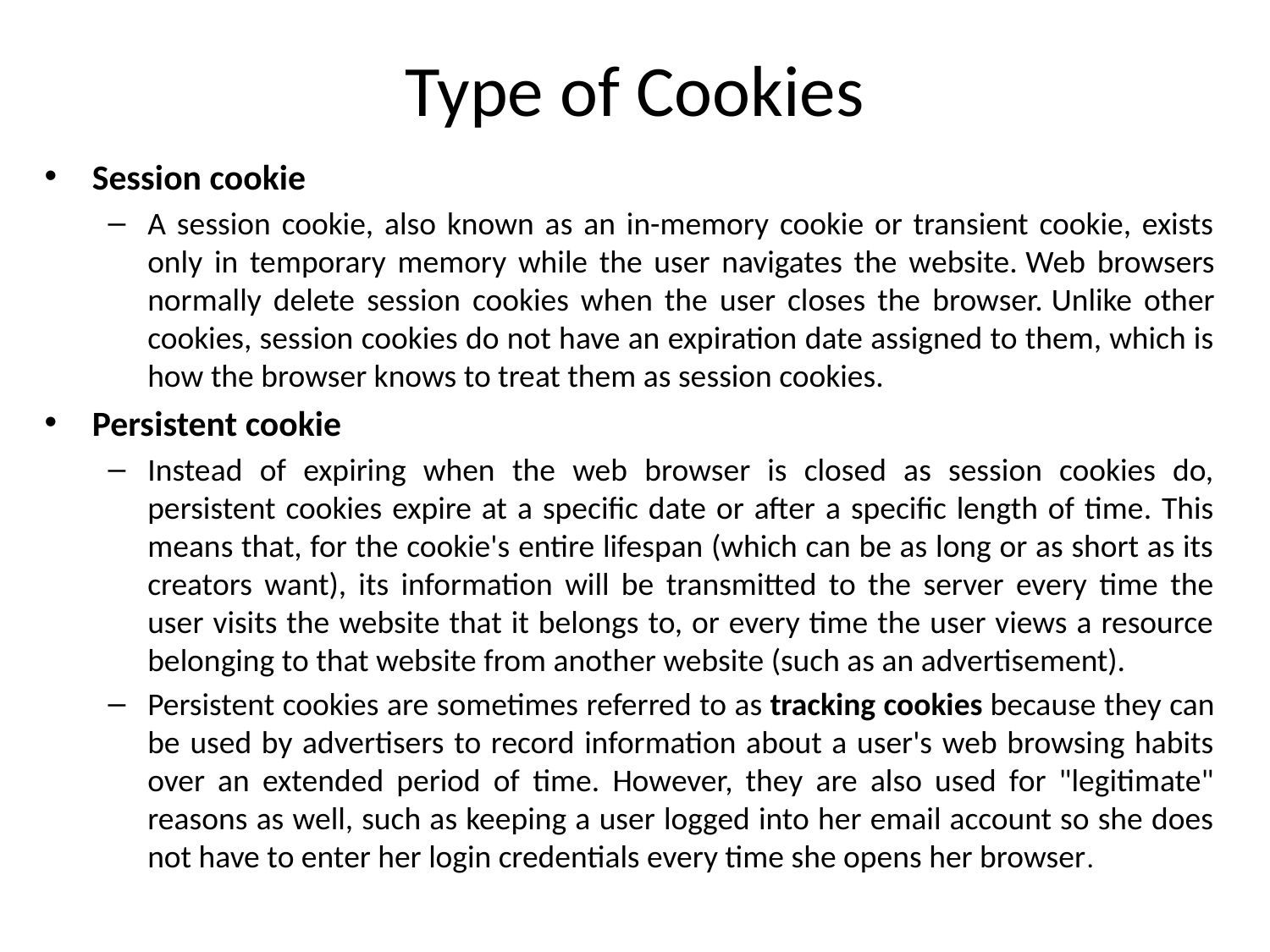

# Type of Cookies
Session cookie
A session cookie, also known as an in-memory cookie or transient cookie, exists only in temporary memory while the user navigates the website. Web browsers normally delete session cookies when the user closes the browser. Unlike other cookies, session cookies do not have an expiration date assigned to them, which is how the browser knows to treat them as session cookies.
Persistent cookie
Instead of expiring when the web browser is closed as session cookies do, persistent cookies expire at a specific date or after a specific length of time. This means that, for the cookie's entire lifespan (which can be as long or as short as its creators want), its information will be transmitted to the server every time the user visits the website that it belongs to, or every time the user views a resource belonging to that website from another website (such as an advertisement).
Persistent cookies are sometimes referred to as tracking cookies because they can be used by advertisers to record information about a user's web browsing habits over an extended period of time. However, they are also used for "legitimate" reasons as well, such as keeping a user logged into her email account so she does not have to enter her login credentials every time she opens her browser.